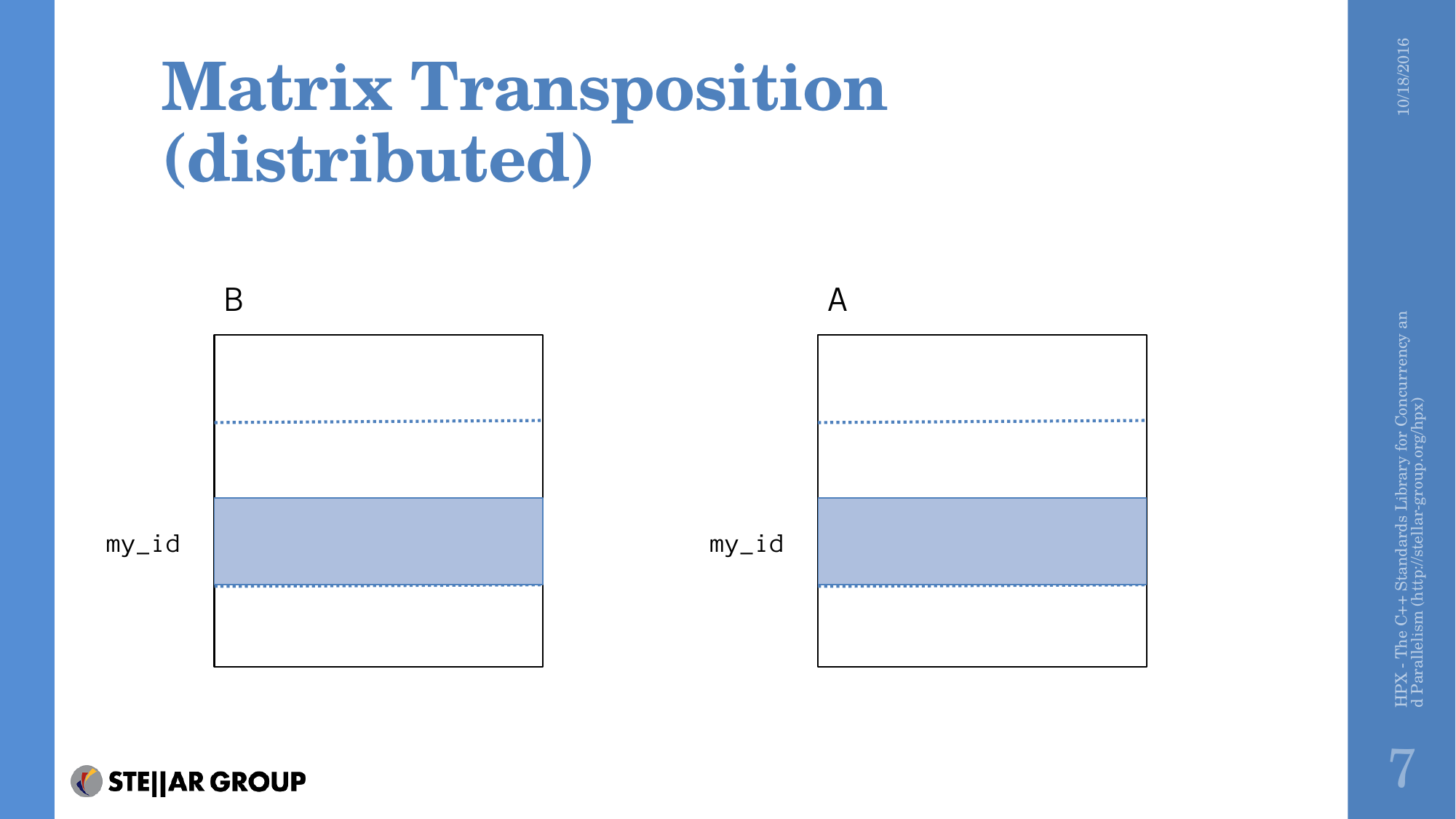

# Matrix Transposition (distributed)
10/18/2016
B

my_id
A

HPX - The C++ Standards Library for Concurrency and Parallelism (http://stellar-group.org/hpx)

my_id
7